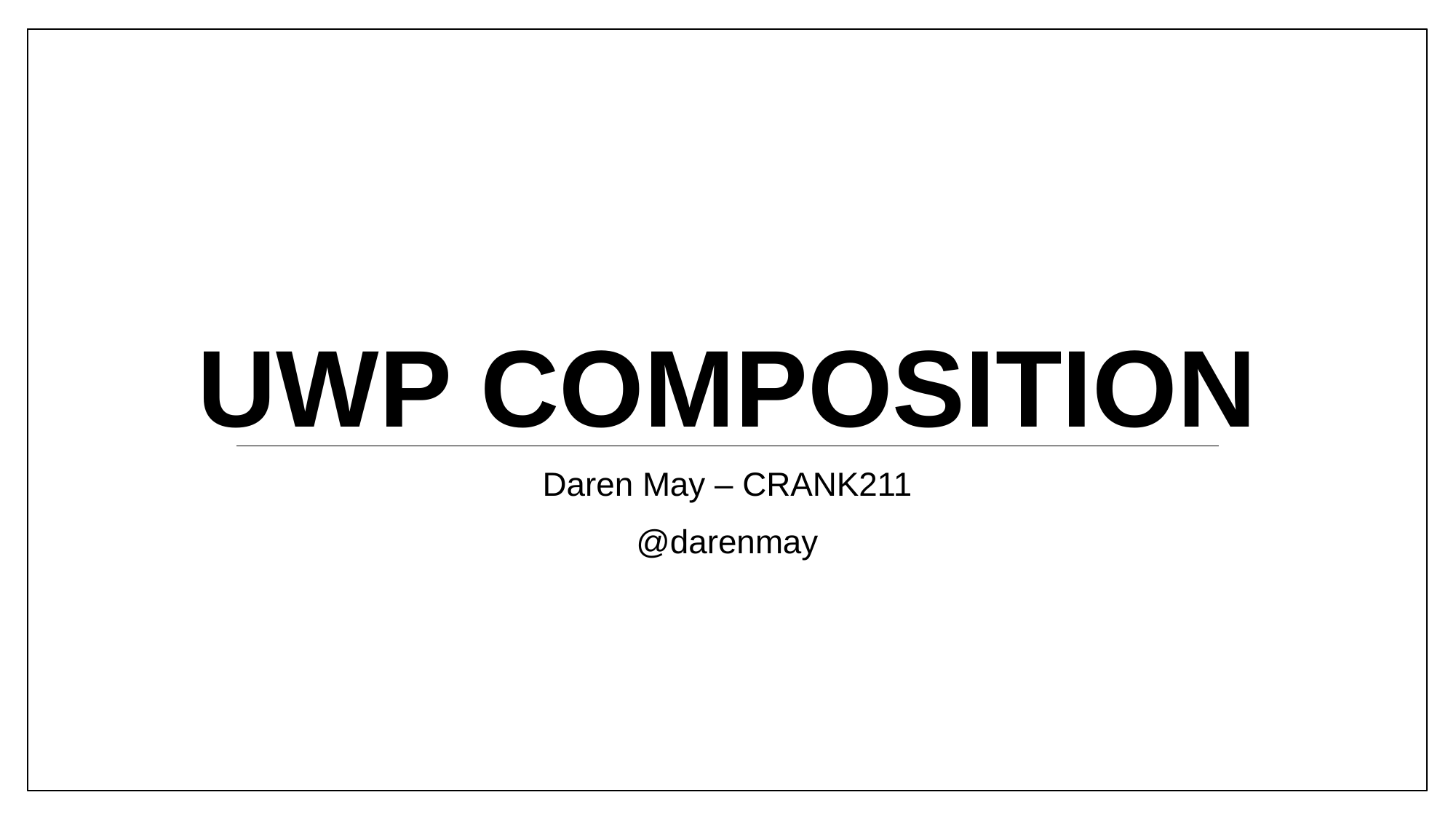

# UWP Composition
Daren May – CRANK211
@darenmay